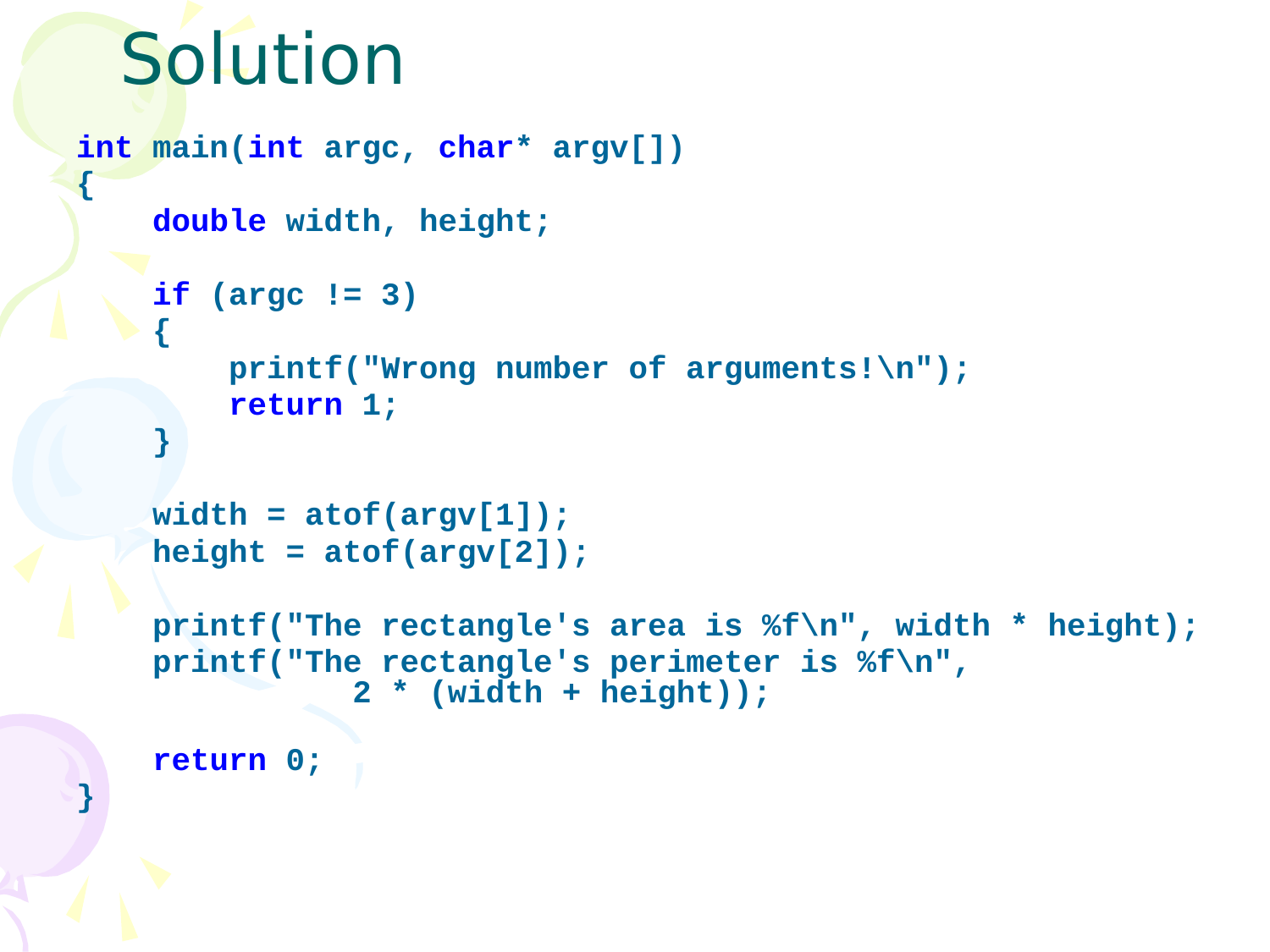

# Solution
int main(int argc, char* argv[])
{
    double width, height;

    if (argc != 3)
    {
        printf("Wrong number of arguments!\n");
        return 1;
    }

    width = atof(argv[1]);
    height = atof(argv[2]);

    printf("The rectangle's area is %f\n", width * height);
    printf("The rectangle's perimeter is %f\n",
            2 * (width + height));
    return 0;
}